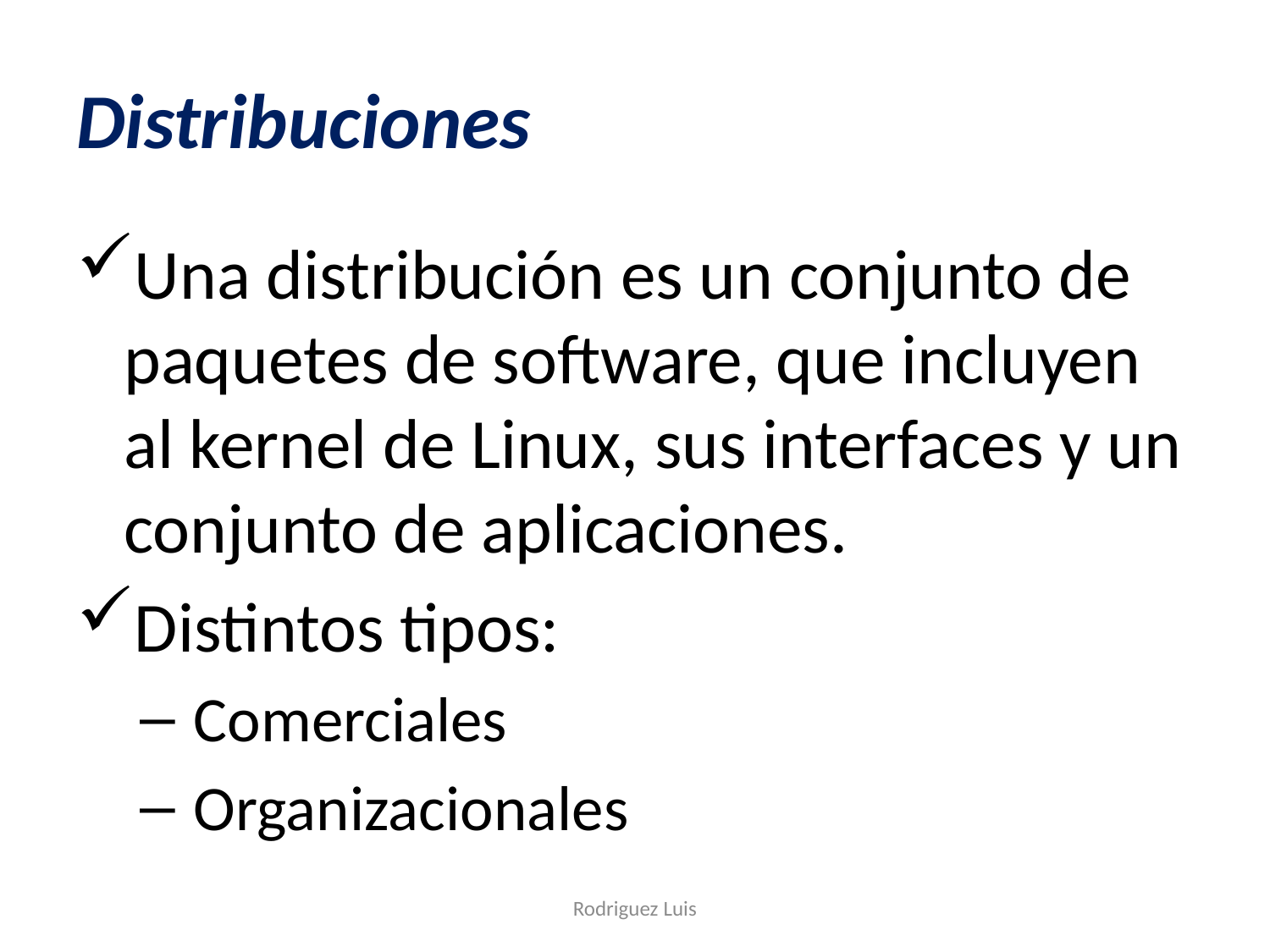

# Distribuciones
Una distribución es un conjunto de paquetes de software, que incluyen al kernel de Linux, sus interfaces y un conjunto de aplicaciones.
Distintos tipos:
 Comerciales
 Organizacionales
Rodriguez Luis